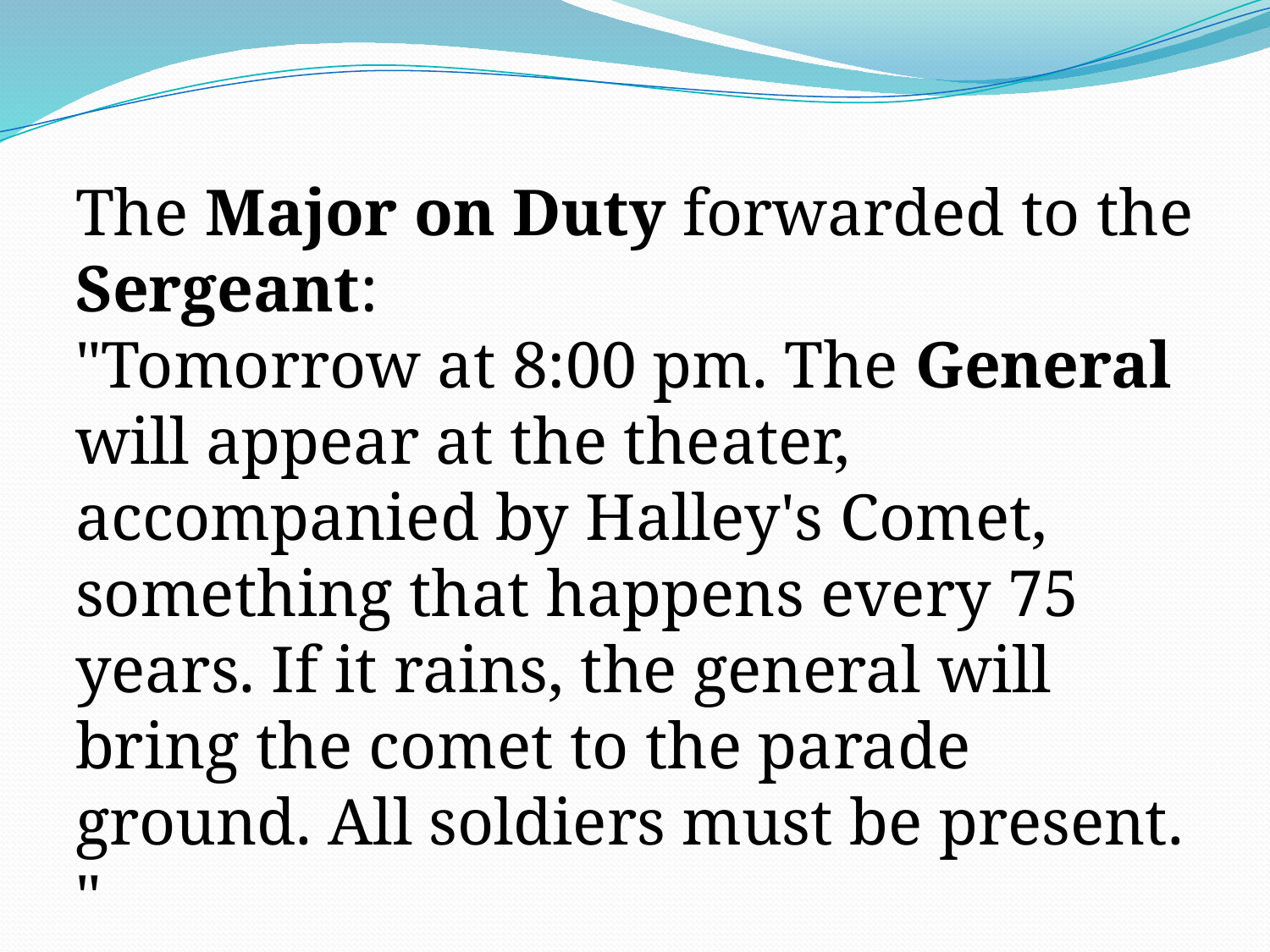

The Major on Duty forwarded to the Sergeant:
"Tomorrow at 8:00 pm. The General will appear at the theater, accompanied by Halley's Comet, something that happens every 75 years. If it rains, the general will bring the comet to the parade ground. All soldiers must be present. "